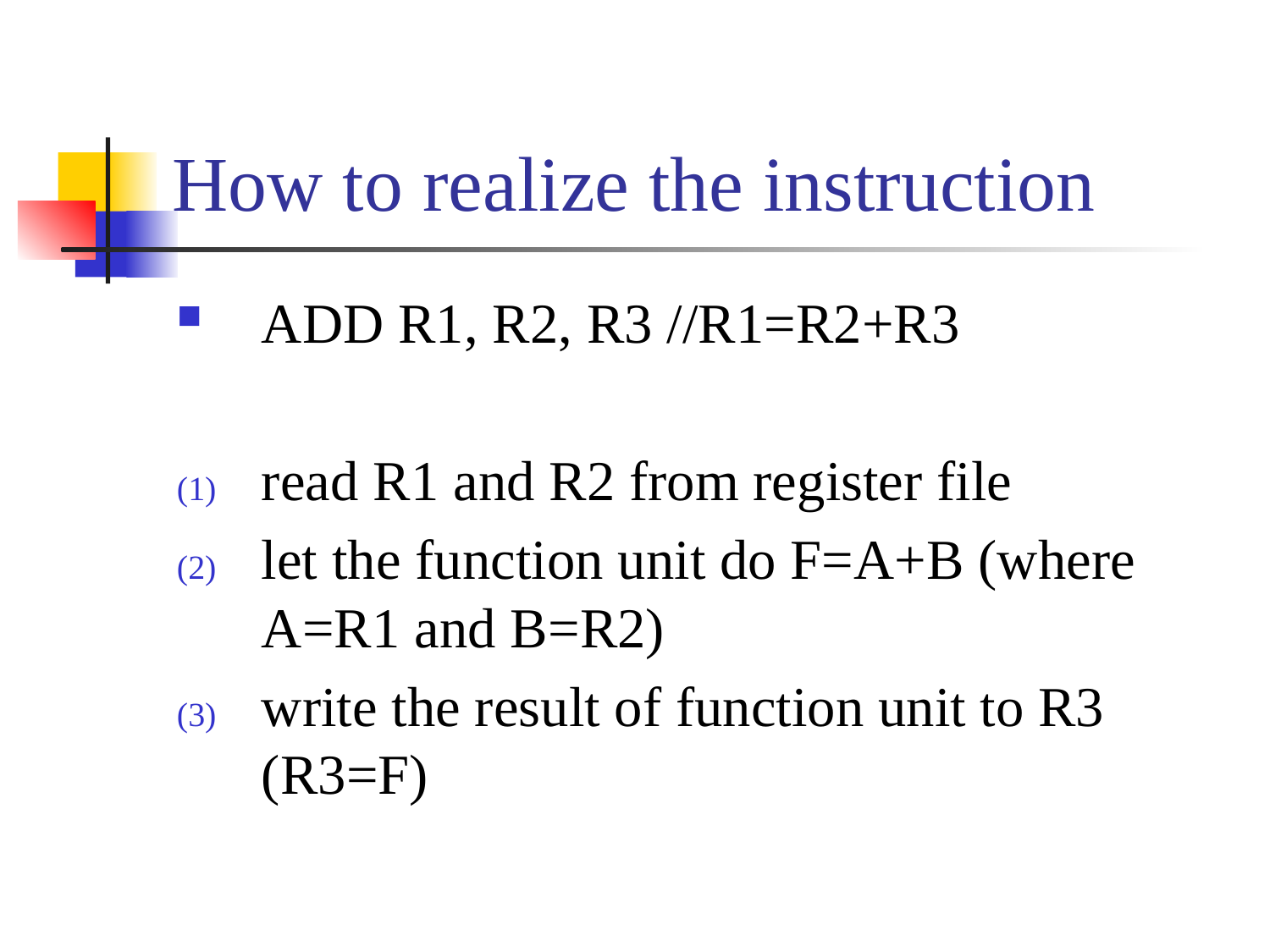

# How to realize the instruction
ADD R1, R2, R3 //R1=R2+R3

read R1 and R2 from register file
let the function unit do F=A+B (where A=R1 and B=R2)
write the result of function unit to R3 (R3=F)